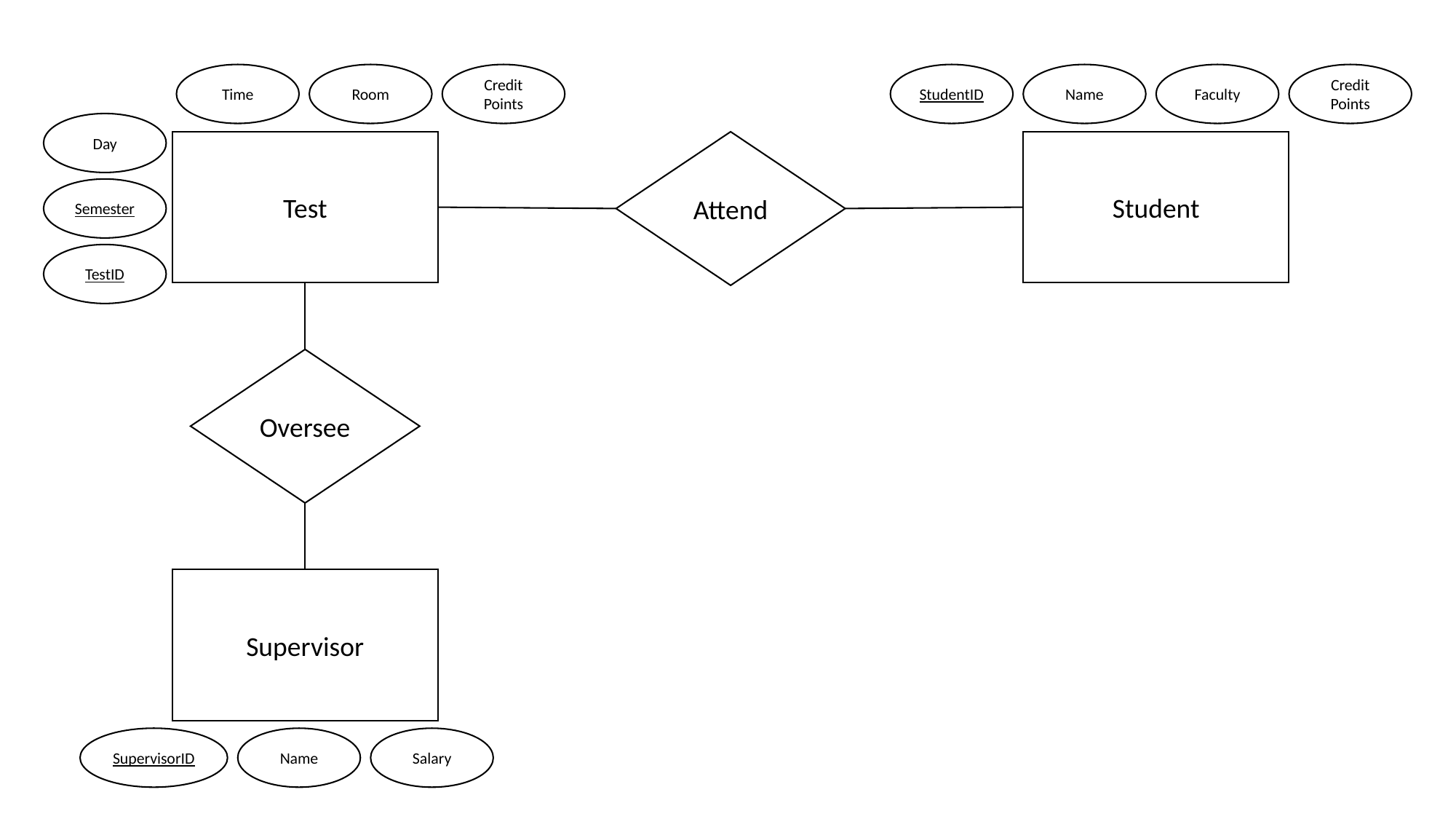

Time
Room
Credit
Points
StudentID
Name
Faculty
Credit
Points
Day
Attend
Student
Test
Semester
TestID
Oversee
Supervisor
SupervisorID
Name
Salary